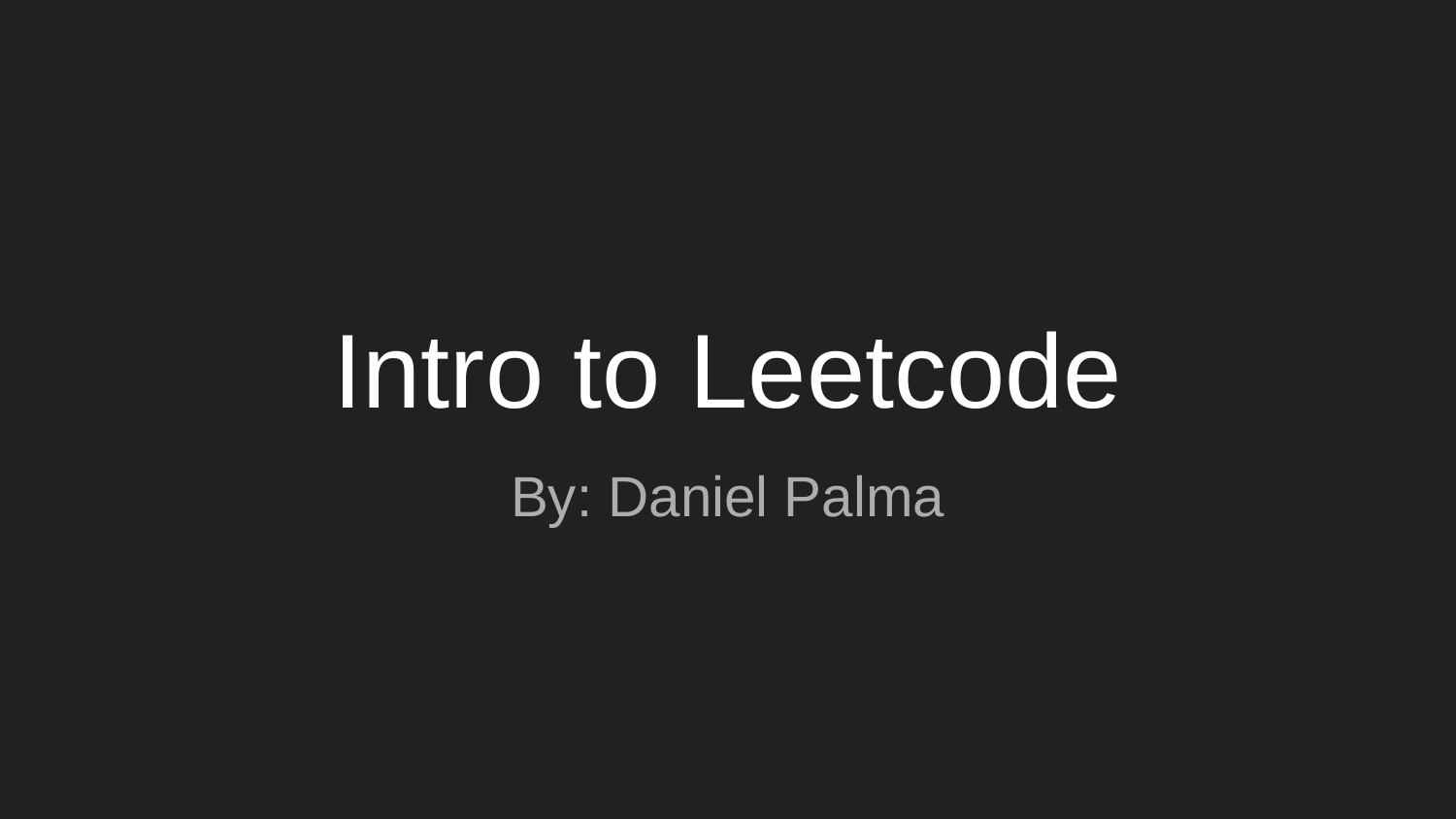

# Intro to Leetcode
By: Daniel Palma